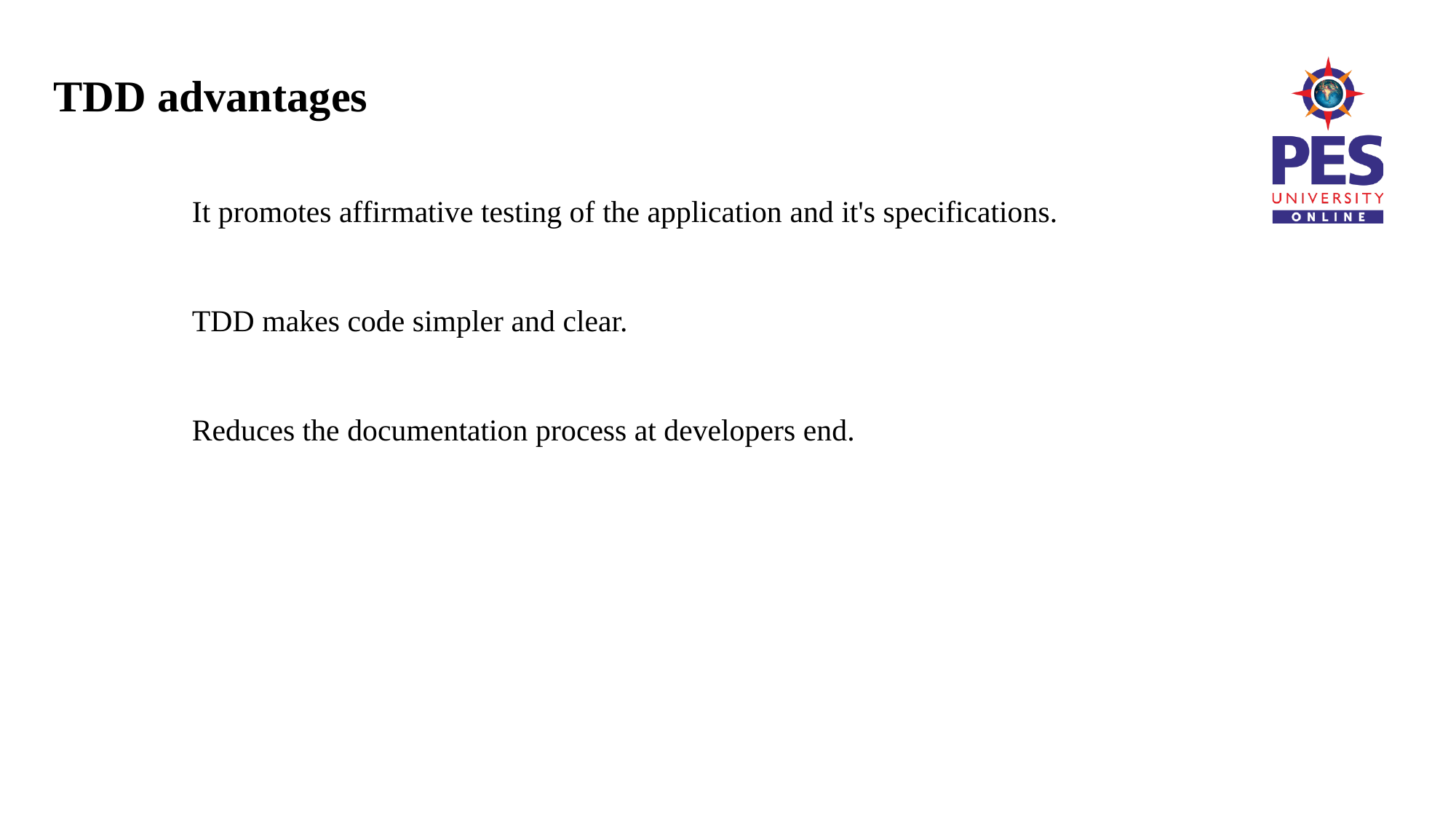

TDD advantages
It promotes affirmative testing of the application and it's specifications.

TDD makes code simpler and clear.

Reduces the documentation process at developers end.